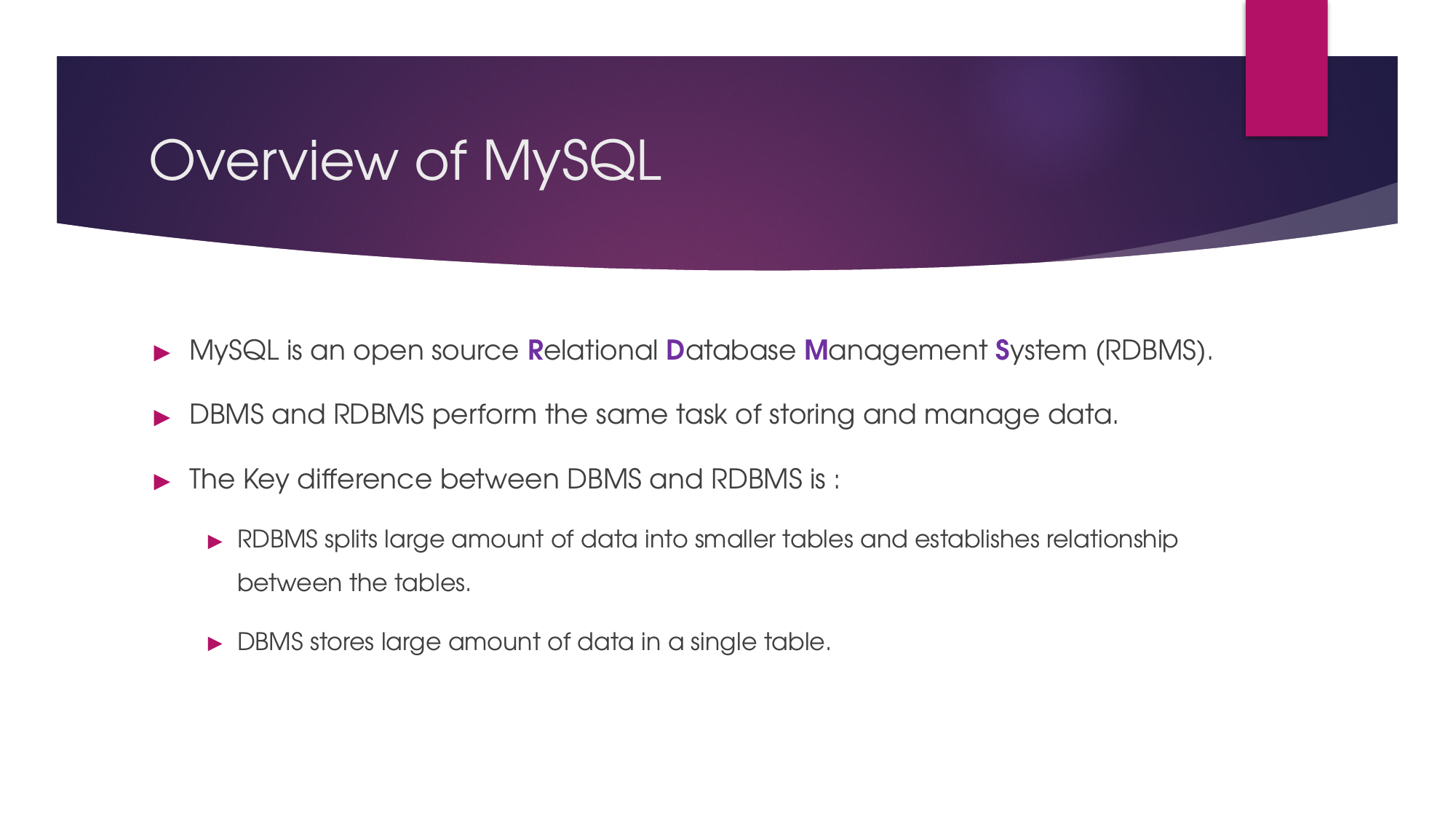

# Overview of MySQL
MySQL is an open source Relational Database Management System (RDBMS).
DBMS and RDBMS perform the same task of storing and manage data.
The Key difference between DBMS and RDBMS is :
RDBMS splits large amount of data into smaller tables and establishes relationship between the tables.
DBMS stores large amount of data in a single table.